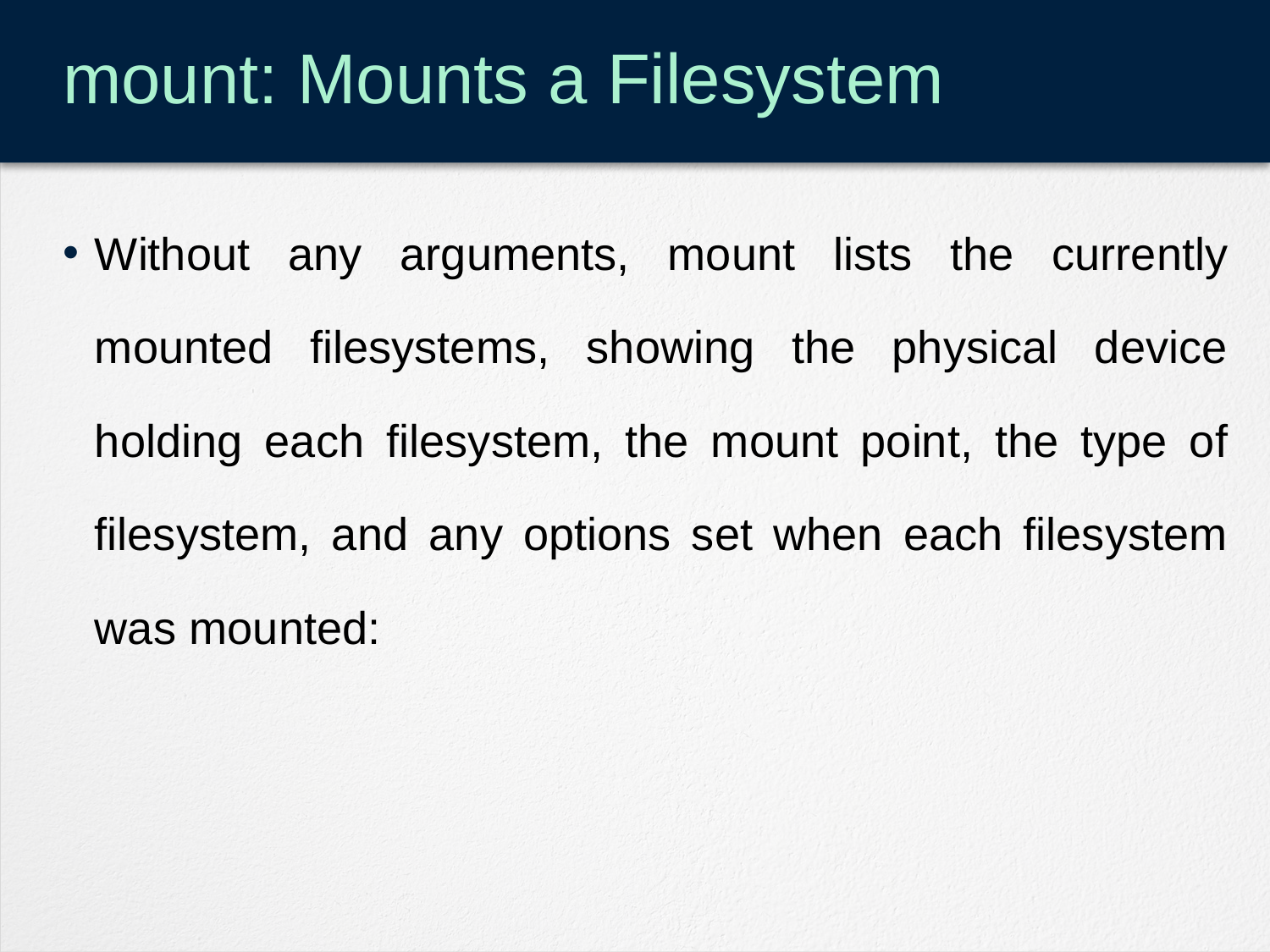

# mount: Mounts a Filesystem
Without any arguments, mount lists the currently mounted filesystems, showing the physical device holding each filesystem, the mount point, the type of filesystem, and any options set when each filesystem was mounted: